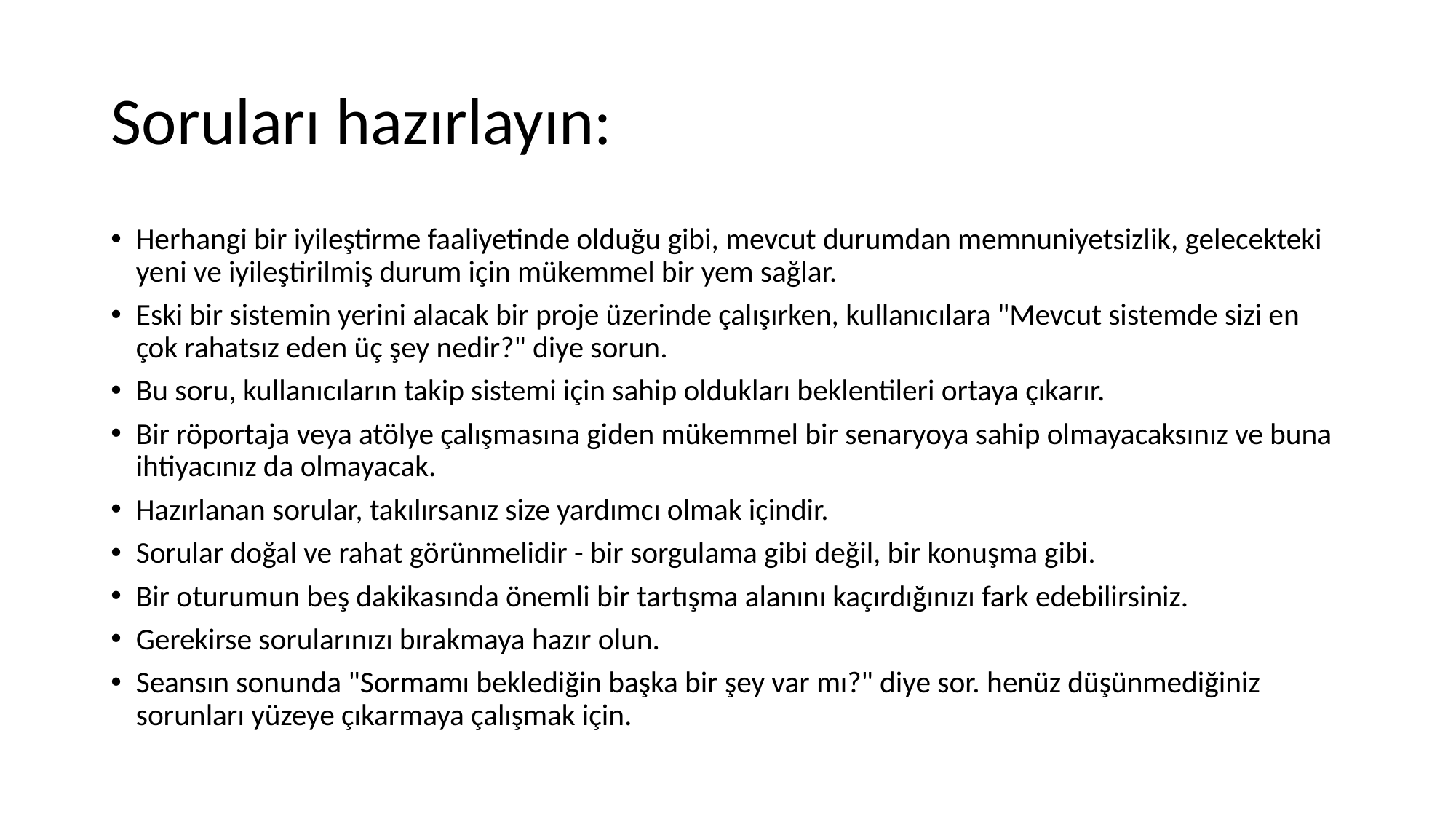

# Soruları hazırlayın:
Herhangi bir iyileştirme faaliyetinde olduğu gibi, mevcut durumdan memnuniyetsizlik, gelecekteki yeni ve iyileştirilmiş durum için mükemmel bir yem sağlar.
Eski bir sistemin yerini alacak bir proje üzerinde çalışırken, kullanıcılara "Mevcut sistemde sizi en çok rahatsız eden üç şey nedir?" diye sorun.
Bu soru, kullanıcıların takip sistemi için sahip oldukları beklentileri ortaya çıkarır.
Bir röportaja veya atölye çalışmasına giden mükemmel bir senaryoya sahip olmayacaksınız ve buna ihtiyacınız da olmayacak.
Hazırlanan sorular, takılırsanız size yardımcı olmak içindir.
Sorular doğal ve rahat görünmelidir - bir sorgulama gibi değil, bir konuşma gibi.
Bir oturumun beş dakikasında önemli bir tartışma alanını kaçırdığınızı fark edebilirsiniz.
Gerekirse sorularınızı bırakmaya hazır olun.
Seansın sonunda "Sormamı beklediğin başka bir şey var mı?" diye sor. henüz düşünmediğiniz sorunları yüzeye çıkarmaya çalışmak için.